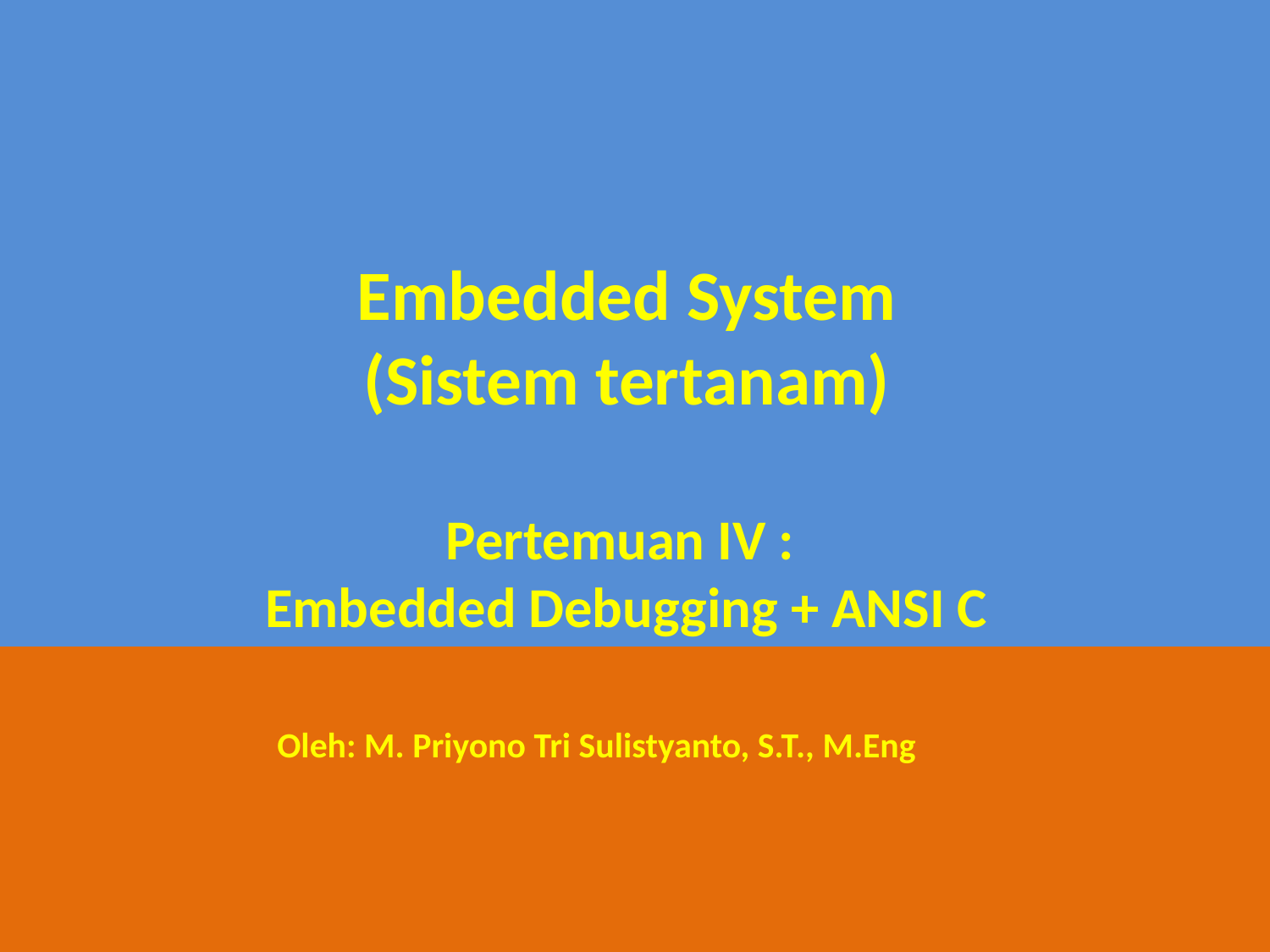

Embedded System
(Sistem tertanam)

Pertemuan IV :
Embedded Debugging + ANSI C

Oleh: M. Priyono Tri Sulistyanto, S.T., M.Eng